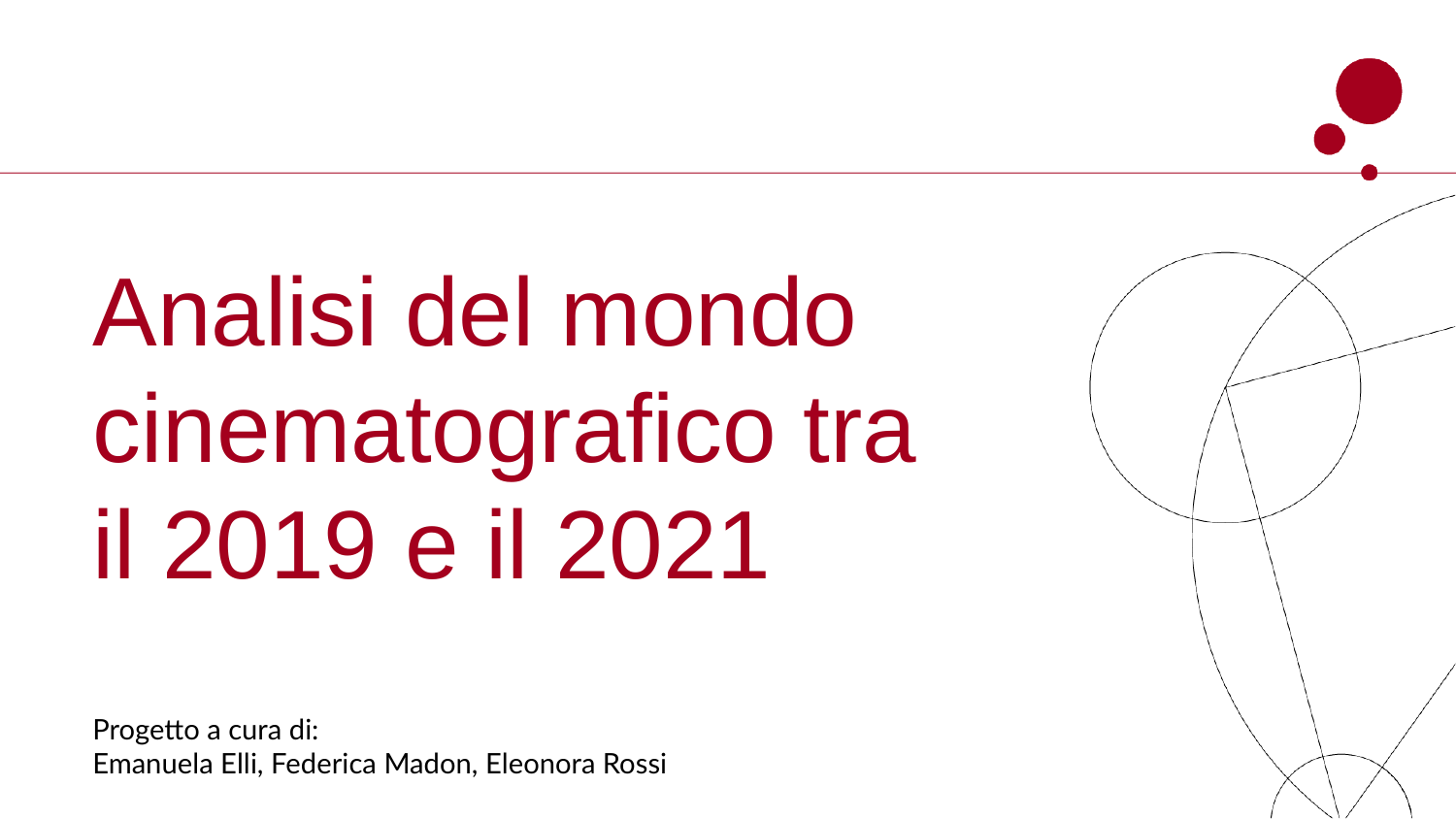

# Analisi del mondo cinematografico tra il 2019 e il 2021
Progetto a cura di:
Emanuela Elli, Federica Madon, Eleonora Rossi